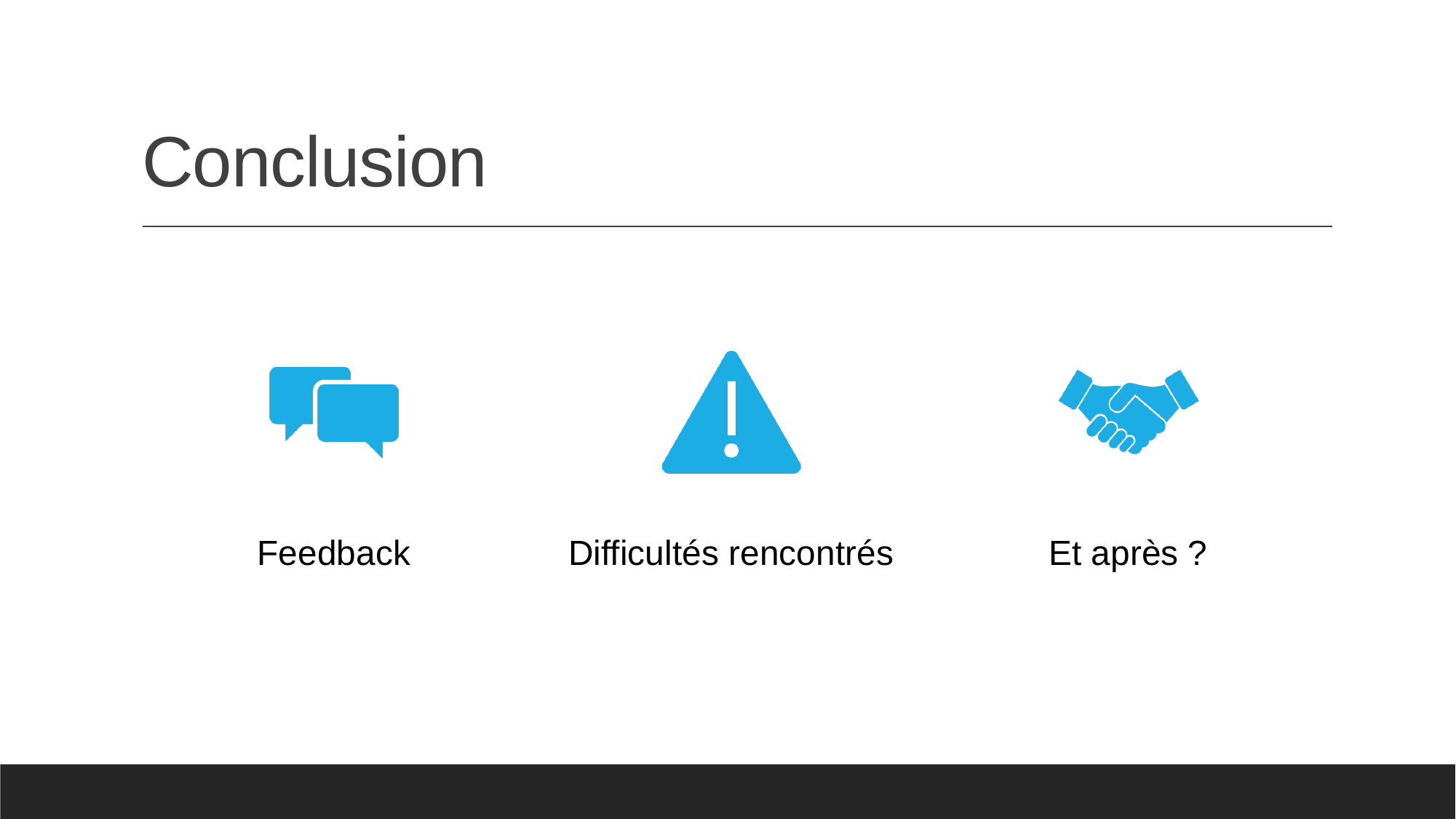

# Conclusion
Feedback
Difficultés rencontrés
Et après ?